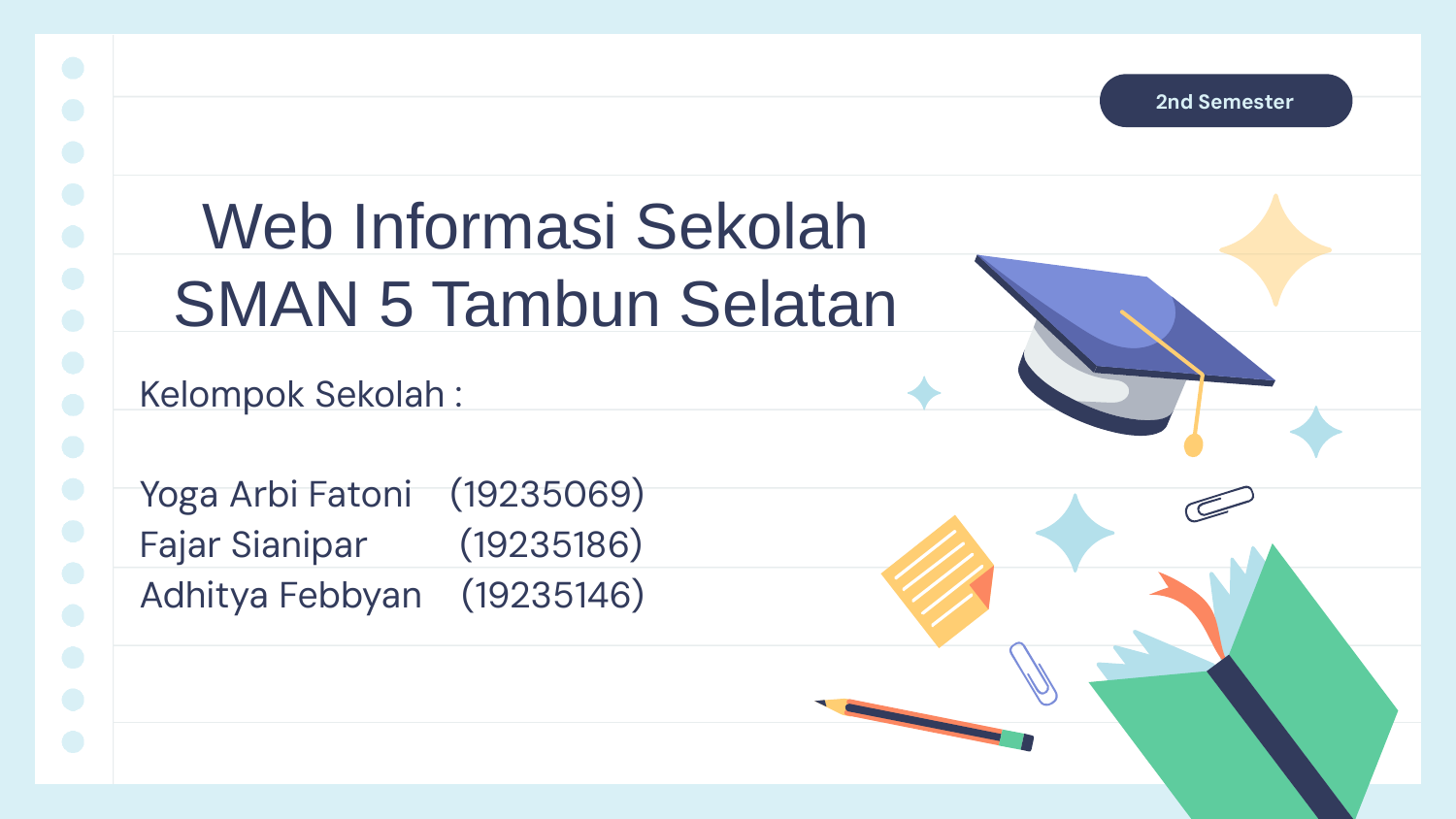

2nd Semester
# Web Informasi Sekolah SMAN 5 Tambun Selatan

Kelompok Sekolah :

Yoga Arbi Fatoni 	  (19235069)
Fajar Sianipar 	   (19235186)
Adhitya Febbyan    (19235146)